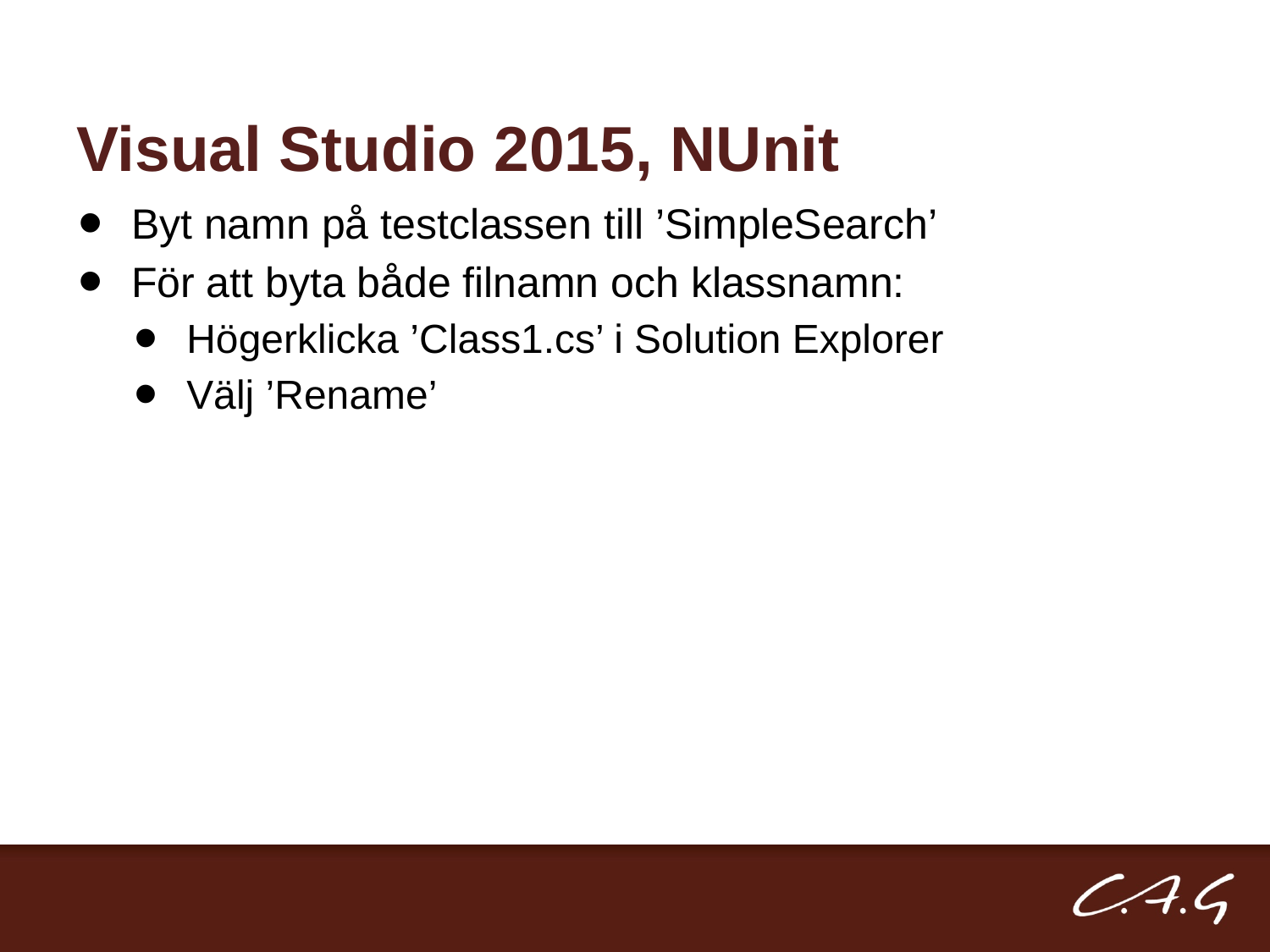

# Visual Studio 2015, NUnit
Byt namn på testclassen till ’SimpleSearch’
För att byta både filnamn och klassnamn:
Högerklicka ’Class1.cs’ i Solution Explorer
Välj ’Rename’